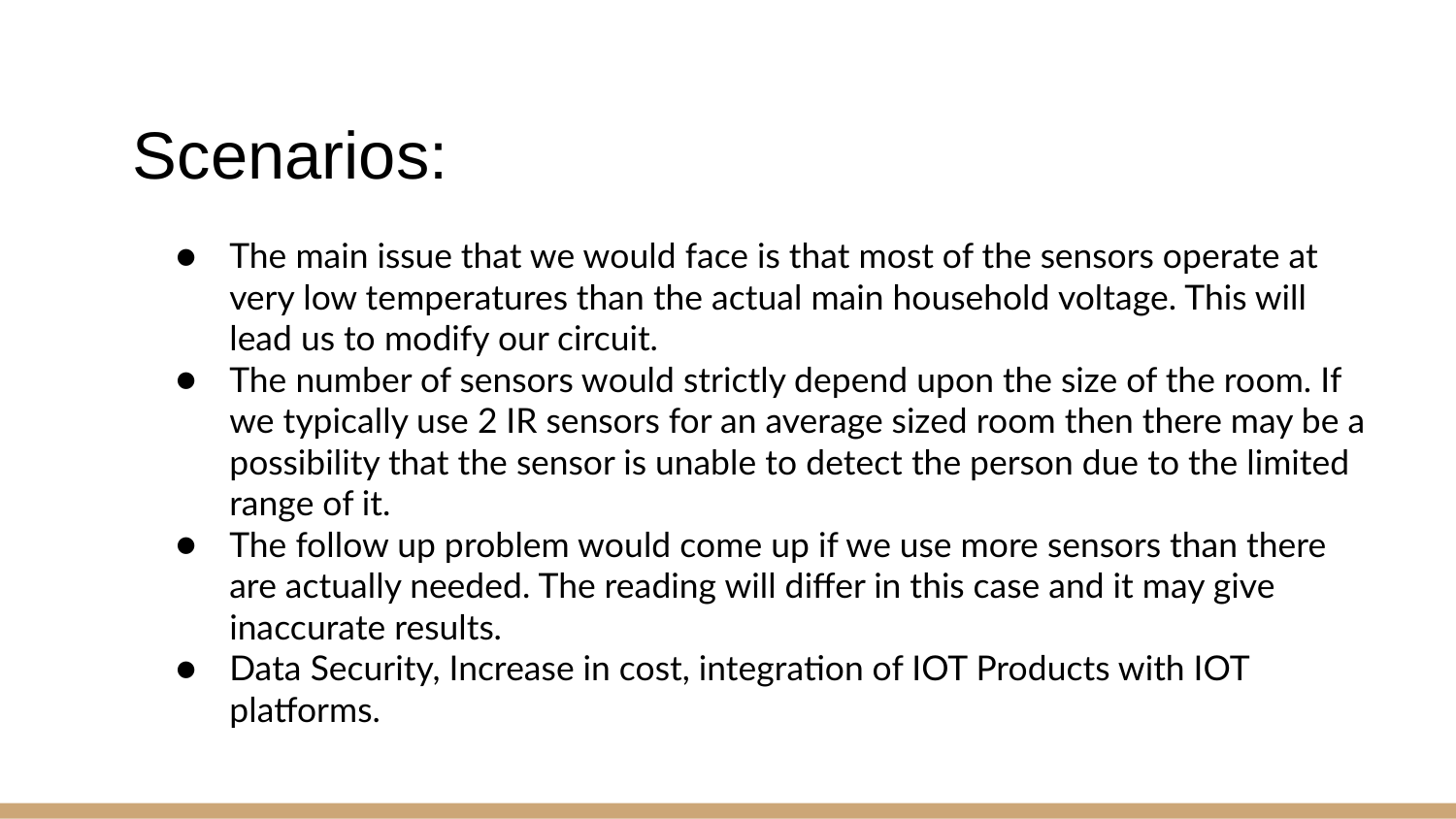

# Scenarios:
The main issue that we would face is that most of the sensors operate at very low temperatures than the actual main household voltage. This will lead us to modify our circuit.
The number of sensors would strictly depend upon the size of the room. If we typically use 2 IR sensors for an average sized room then there may be a possibility that the sensor is unable to detect the person due to the limited range of it.
The follow up problem would come up if we use more sensors than there are actually needed. The reading will differ in this case and it may give inaccurate results.
Data Security, Increase in cost, integration of IOT Products with IOT platforms.